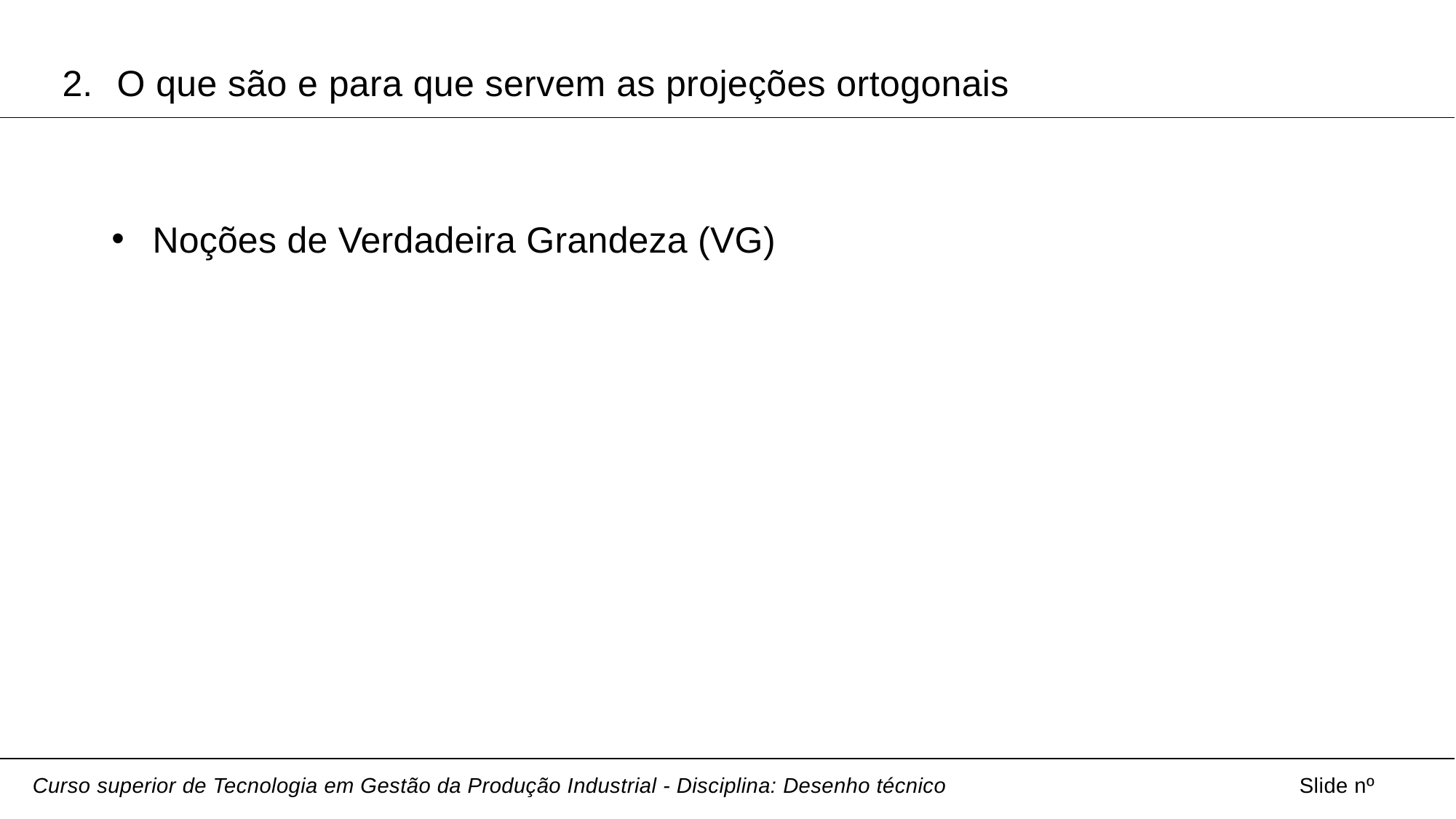

O que são e para que servem as projeções ortogonais
Noções de Verdadeira Grandeza (VG)
Curso superior de Tecnologia em Gestão da Produção Industrial - Disciplina: Desenho técnico
Slide nº